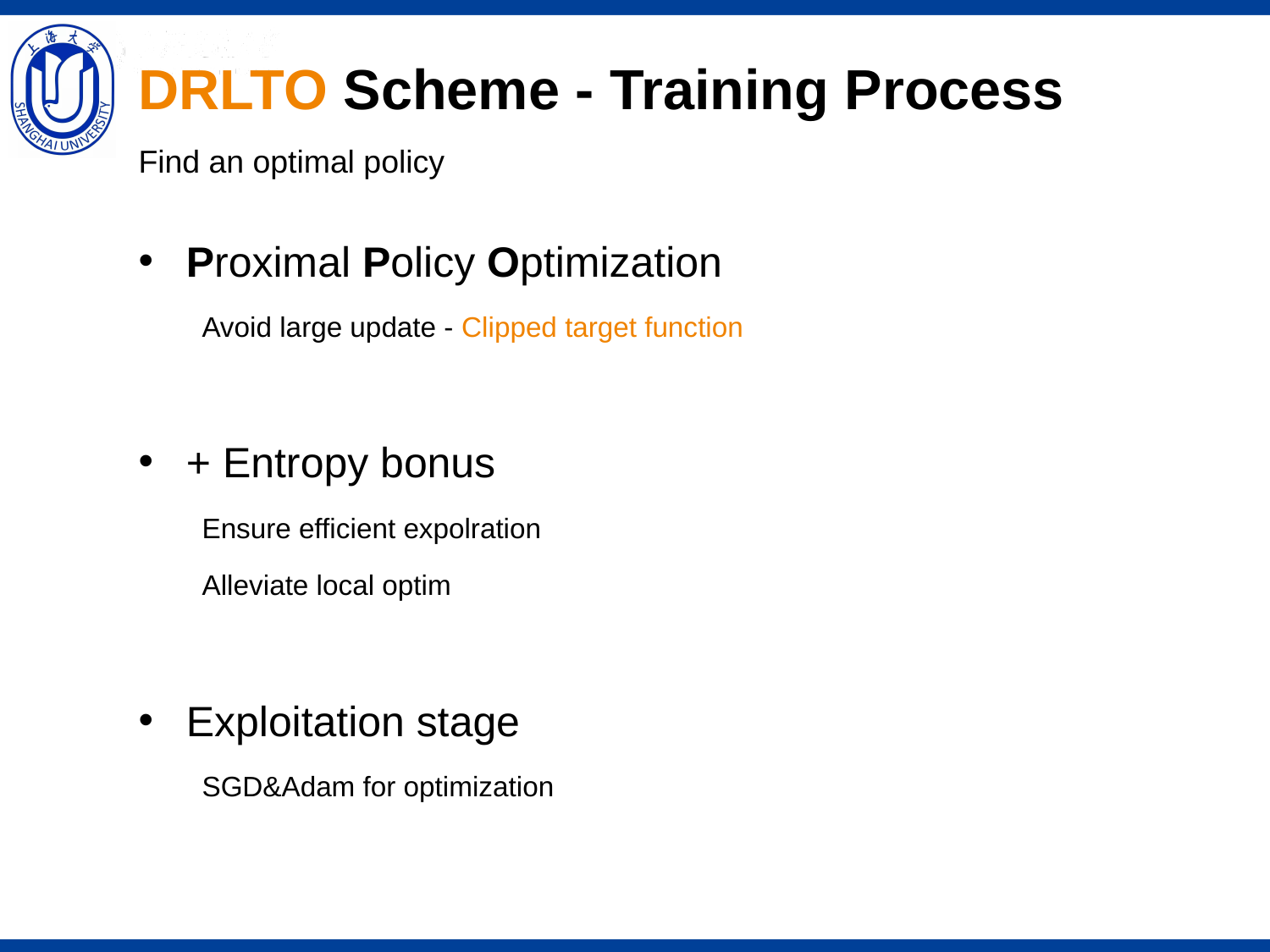

# DRLTO Scheme - Training Process
Find an optimal policy
Proximal Policy Optimization
Avoid large update - Clipped target function

+ Entropy bonus
Ensure efficient expolration
Alleviate local optim

Exploitation stage
SGD&Adam for optimization